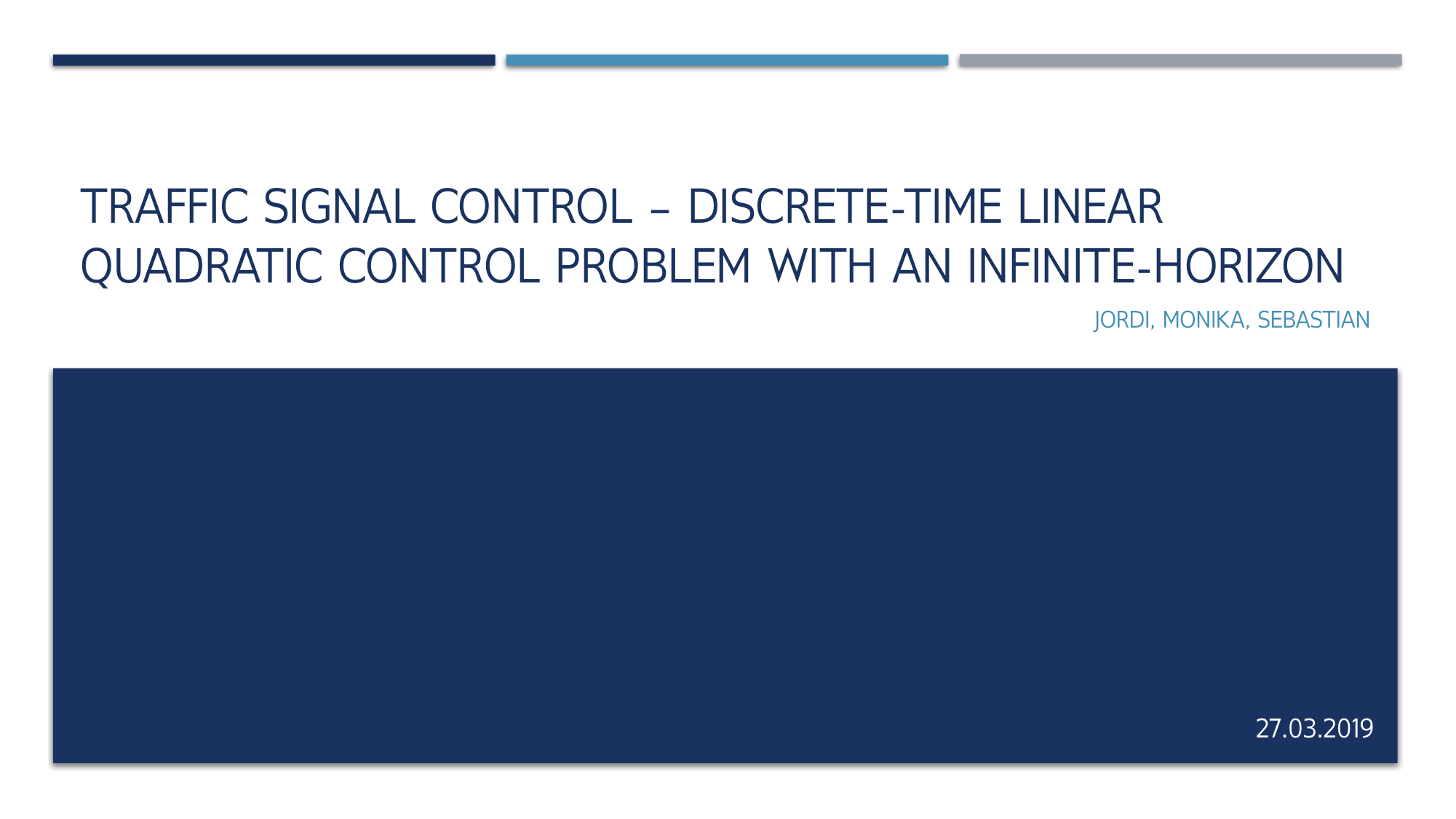

# Traffic signal control – discrete-time linear quadratic control problem with an infinite-horizon
Jordi, Monika, Sebastian
27.03.2019